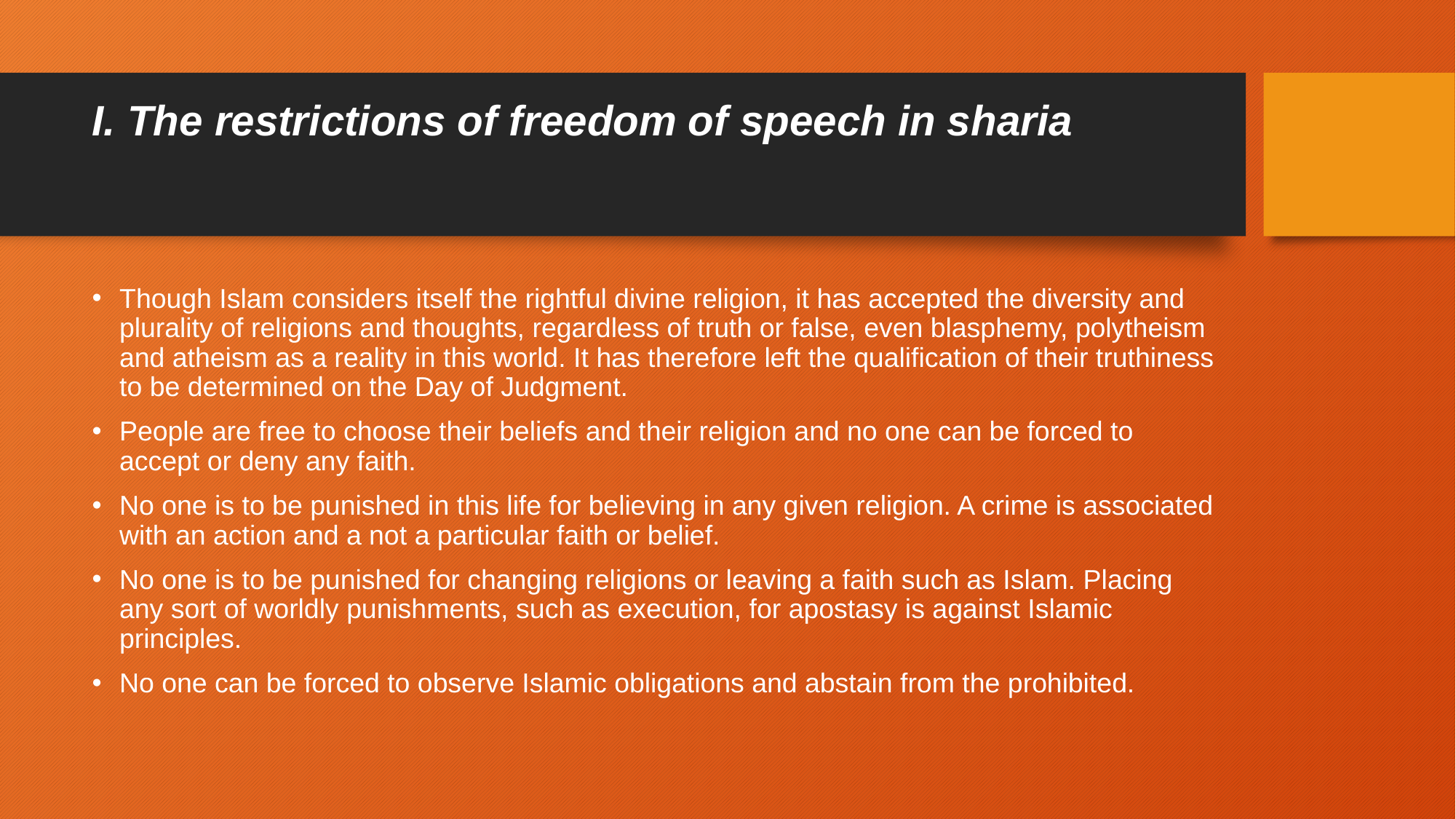

# I. The restrictions of freedom of speech in sharia
Though Islam considers itself the rightful divine religion, it has accepted the diversity and plurality of religions and thoughts, regardless of truth or false, even blasphemy, polytheism and atheism as a reality in this world. It has therefore left the qualification of their truthiness to be determined on the Day of Judgment.
People are free to choose their beliefs and their religion and no one can be forced to accept or deny any faith.
No one is to be punished in this life for believing in any given religion. A crime is associated with an action and a not a particular faith or belief.
No one is to be punished for changing religions or leaving a faith such as Islam. Placing any sort of worldly punishments, such as execution, for apostasy is against Islamic principles.
No one can be forced to observe Islamic obligations and abstain from the prohibited.